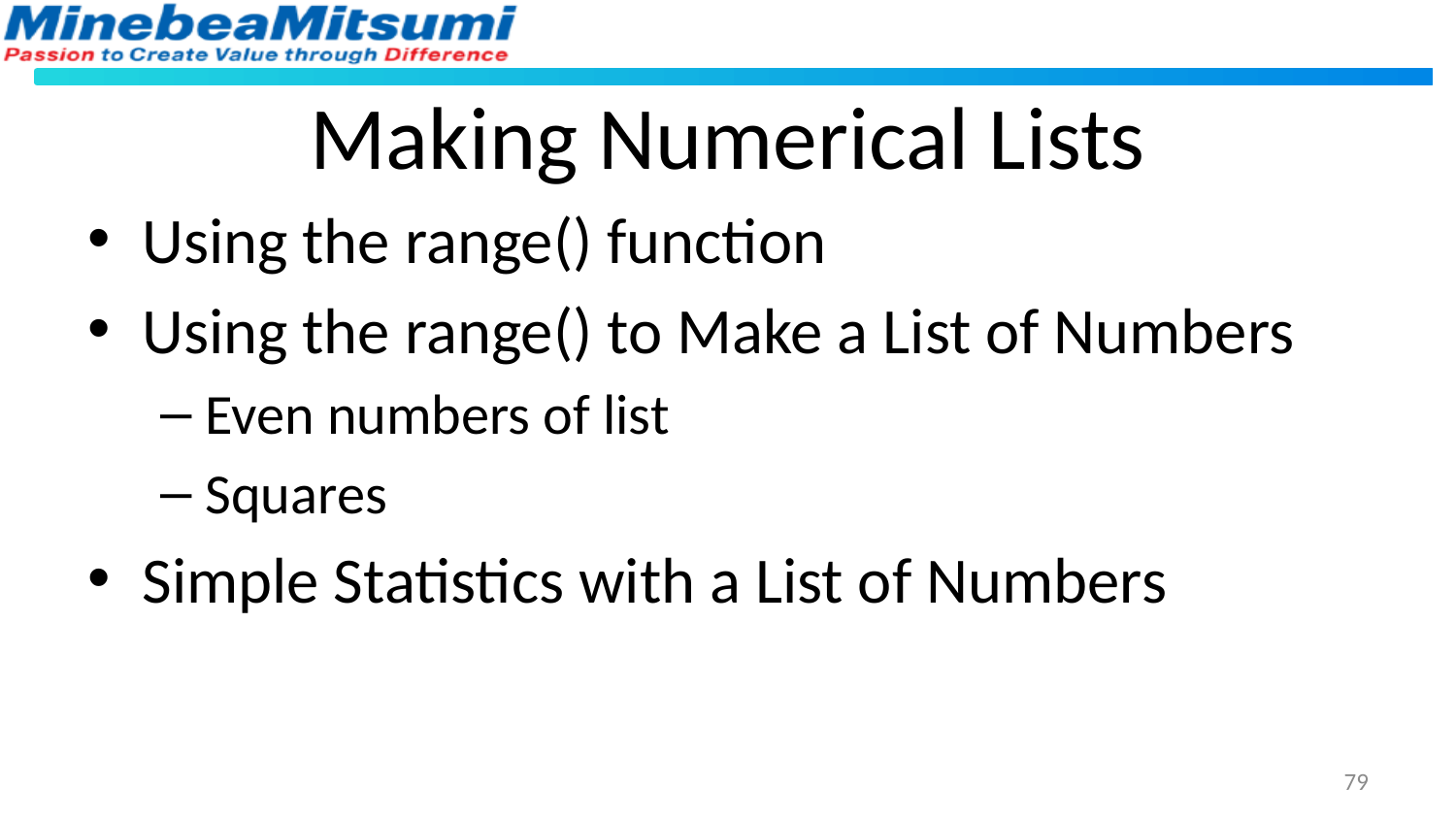

# Making Numerical Lists
Using the range() function
Using the range() to Make a List of Numbers
Even numbers of list
Squares
Simple Statistics with a List of Numbers
79